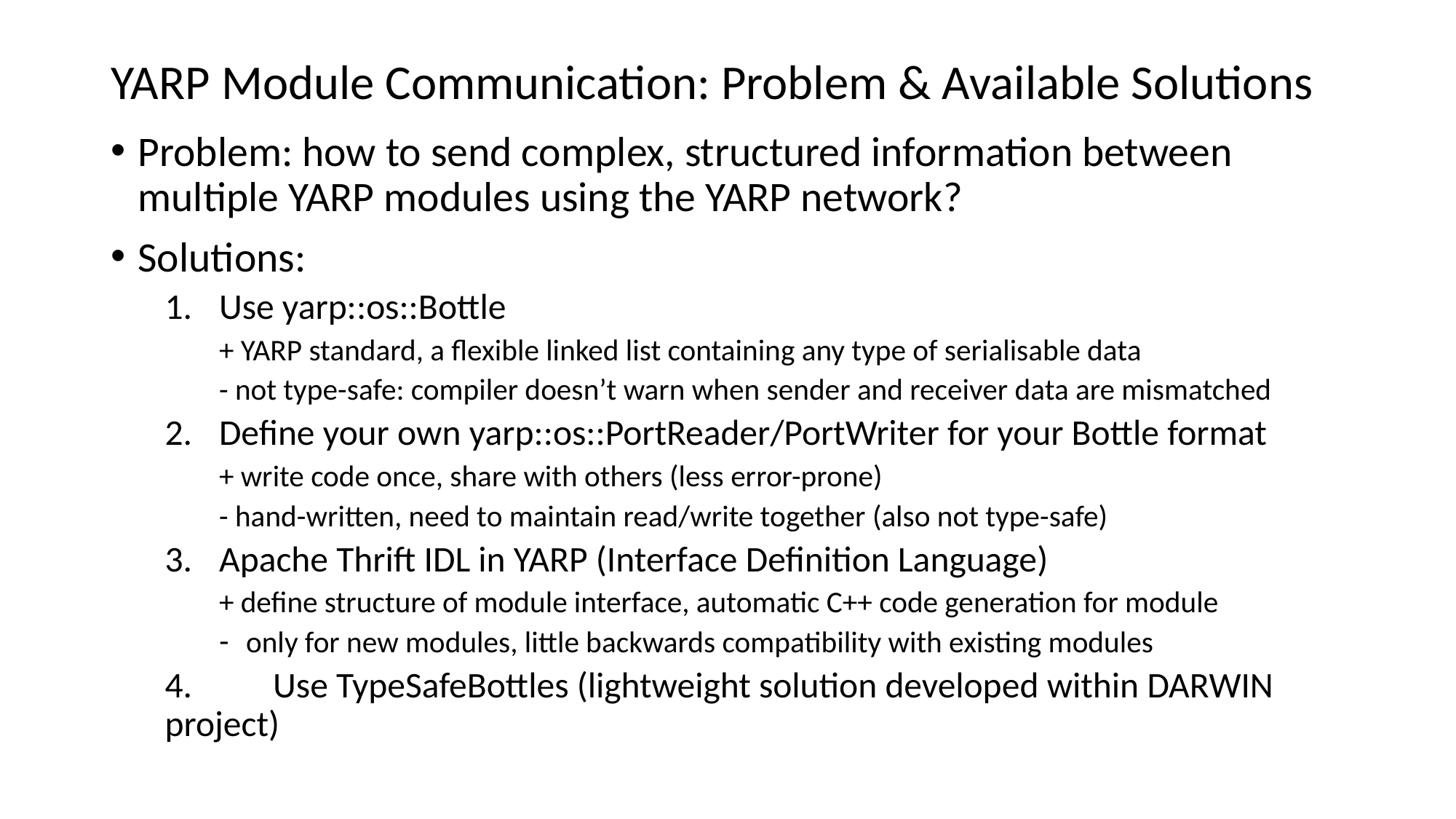

# YARP Module Communication: Problem & Available Solutions
Problem: how to send complex, structured information between multiple YARP modules using the YARP network?
Solutions:
Use yarp::os::Bottle
+ YARP standard, a flexible linked list containing any type of serialisable data
- not type-safe: compiler doesn’t warn when sender and receiver data are mismatched
Define your own yarp::os::PortReader/PortWriter for your Bottle format
+ write code once, share with others (less error-prone)
- hand-written, need to maintain read/write together (also not type-safe)
Apache Thrift IDL in YARP (Interface Definition Language)
+ define structure of module interface, automatic C++ code generation for module
only for new modules, little backwards compatibility with existing modules
4. 	Use TypeSafeBottles (lightweight solution developed within DARWIN project)